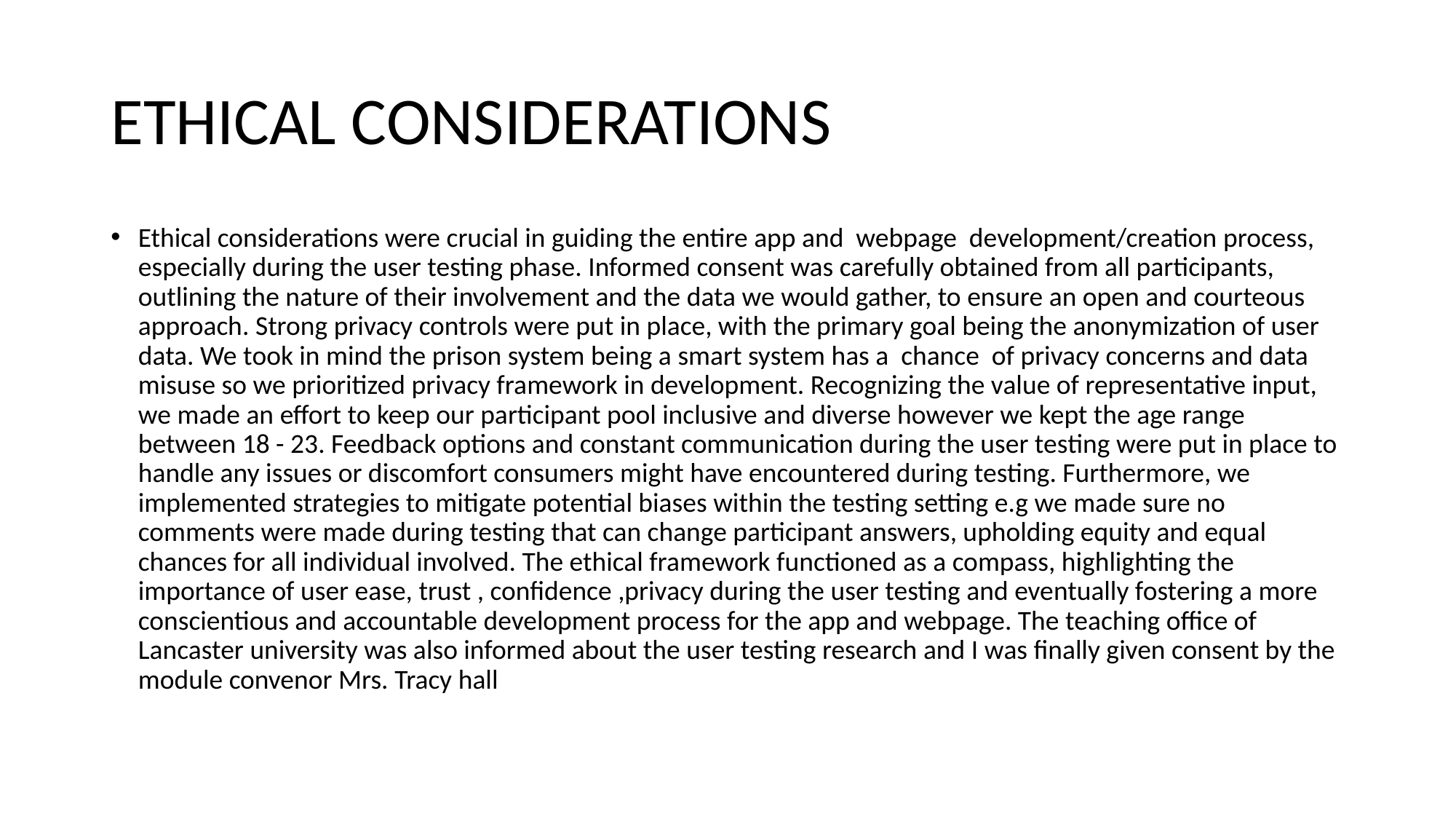

# ETHICAL CONSIDERATIONS
Ethical considerations were crucial in guiding the entire app and  webpage  development/creation process, especially during the user testing phase. Informed consent was carefully obtained from all participants, outlining the nature of their involvement and the data we would gather, to ensure an open and courteous approach. Strong privacy controls were put in place, with the primary goal being the anonymization of user data. We took in mind the prison system being a smart system has a  chance  of privacy concerns and data misuse so we prioritized privacy framework in development. Recognizing the value of representative input, we made an effort to keep our participant pool inclusive and diverse however we kept the age range between 18 - 23. Feedback options and constant communication during the user testing were put in place to handle any issues or discomfort consumers might have encountered during testing. Furthermore, we implemented strategies to mitigate potential biases within the testing setting e.g we made sure no comments were made during testing that can change participant answers, upholding equity and equal chances for all individual involved. The ethical framework functioned as a compass, highlighting the importance of user ease, trust , confidence ,privacy during the user testing and eventually fostering a more conscientious and accountable development process for the app and webpage. The teaching office of Lancaster university was also informed about the user testing research and I was finally given consent by the module convenor Mrs. Tracy hall